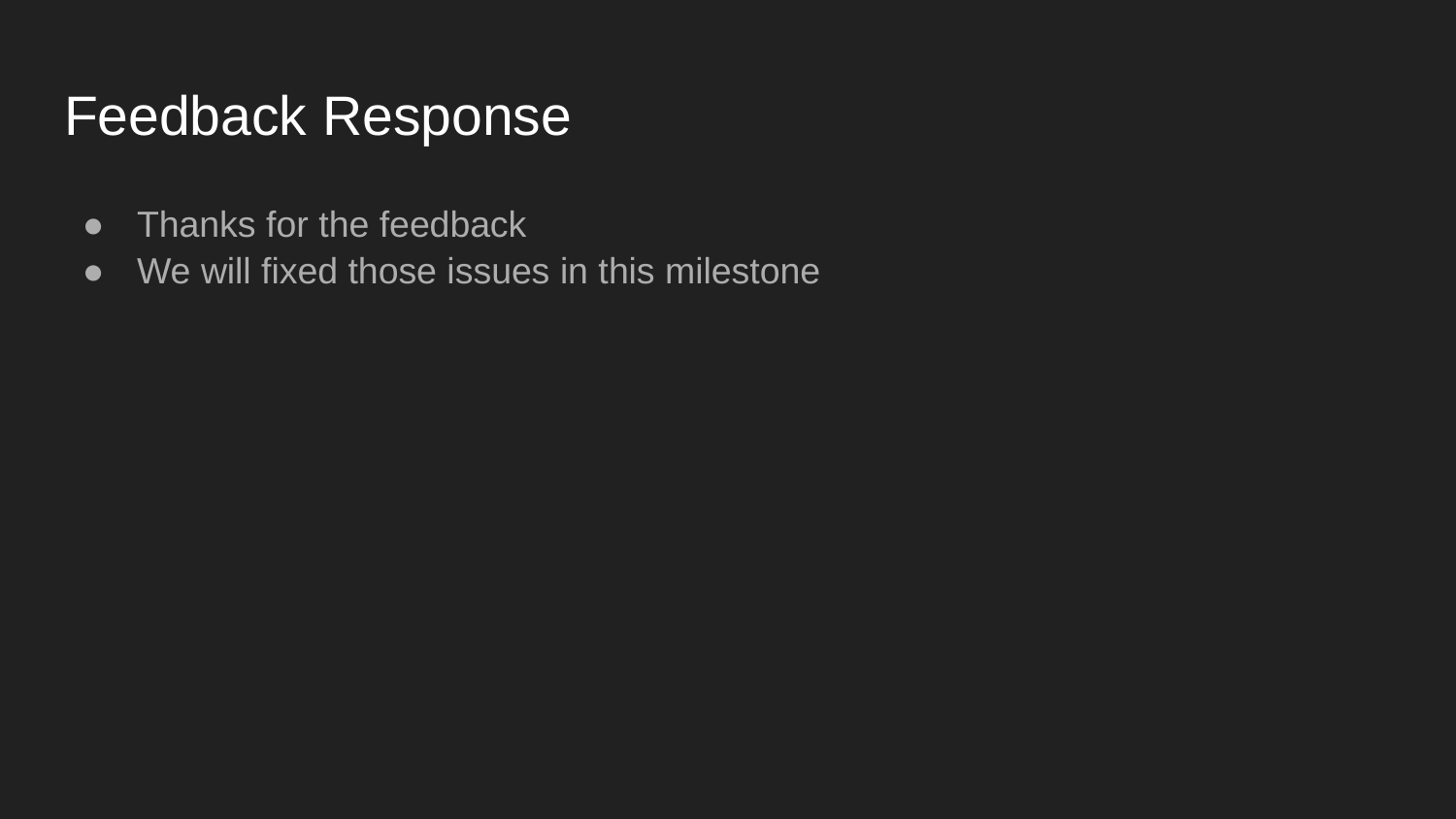

# Feedback Response
Thanks for the feedback
We will fixed those issues in this milestone